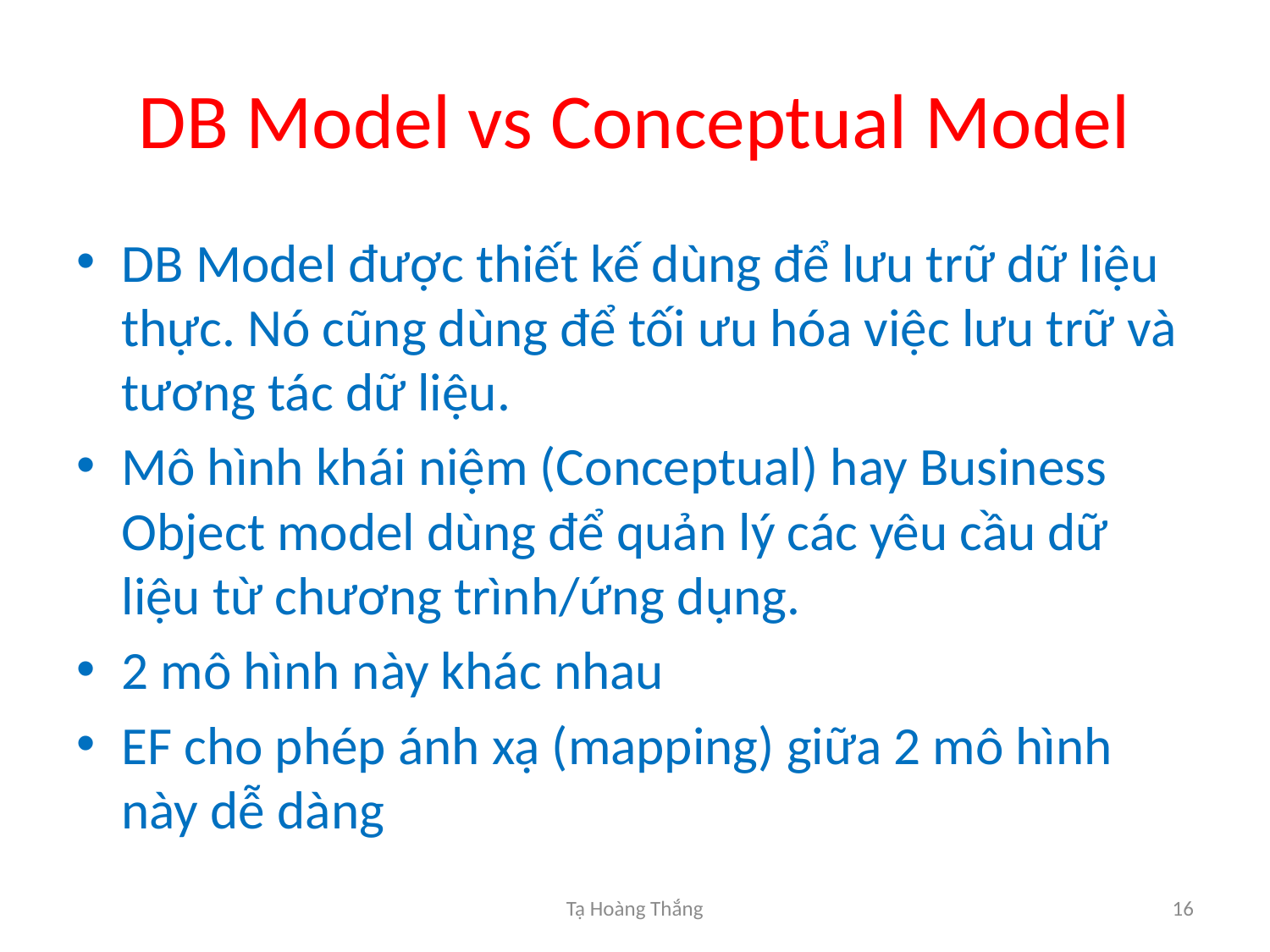

# DB Model vs Conceptual Model
DB Model được thiết kế dùng để lưu trữ dữ liệu thực. Nó cũng dùng để tối ưu hóa việc lưu trữ và tương tác dữ liệu.
Mô hình khái niệm (Conceptual) hay Business Object model dùng để quản lý các yêu cầu dữ liệu từ chương trình/ứng dụng.
2 mô hình này khác nhau
EF cho phép ánh xạ (mapping) giữa 2 mô hình này dễ dàng
Tạ Hoàng Thắng
16